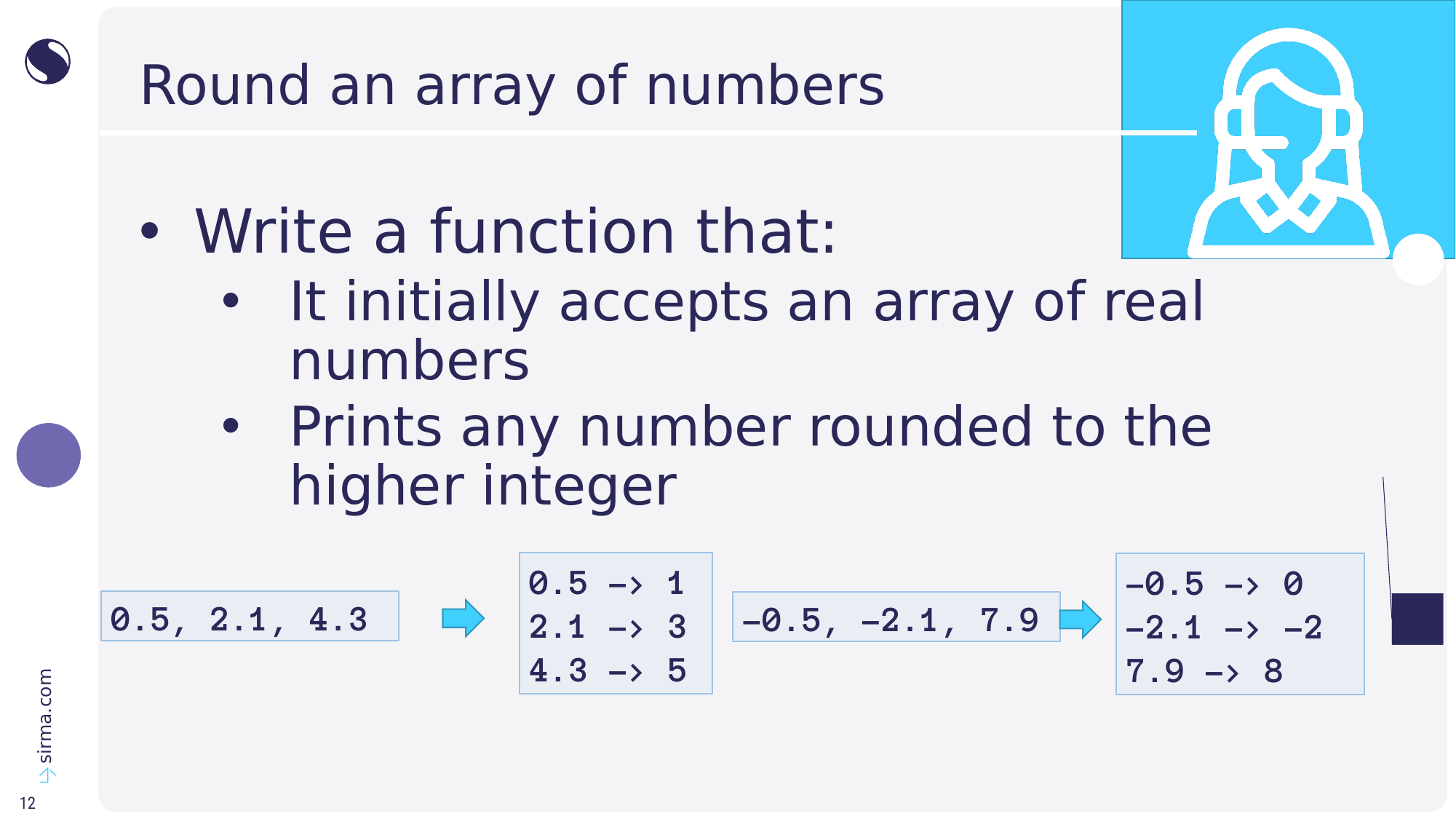

# Round an array of numbers
Write a function that:
It initially accepts an array of real numbers
Prints any number rounded to the higher integer
0.5 -> 1
2.1 -> 3
4.3 -> 5
0.5, 2.1, 4.3

-0.5 -> 0
-2.1 -> -2
7.9 -> 8
-0.5, -2.1, 7.9